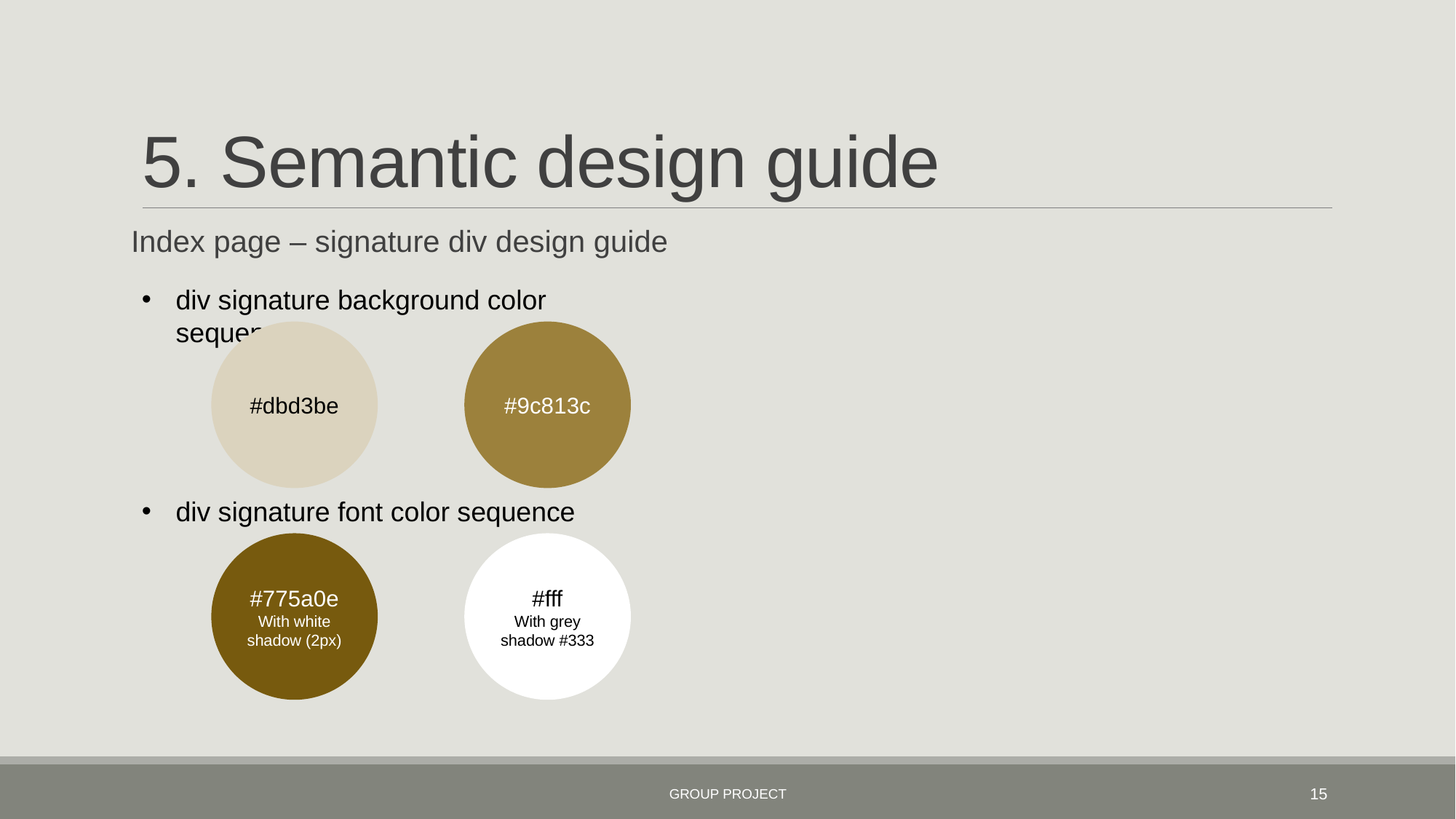

# 5. Semantic design guide
Index page – signature div design guide
div signature background color sequence
#dbd3be
#9c813c
div signature font color sequence
#775a0e
With white shadow (2px)
#fff
With grey shadow #333
Group project
15